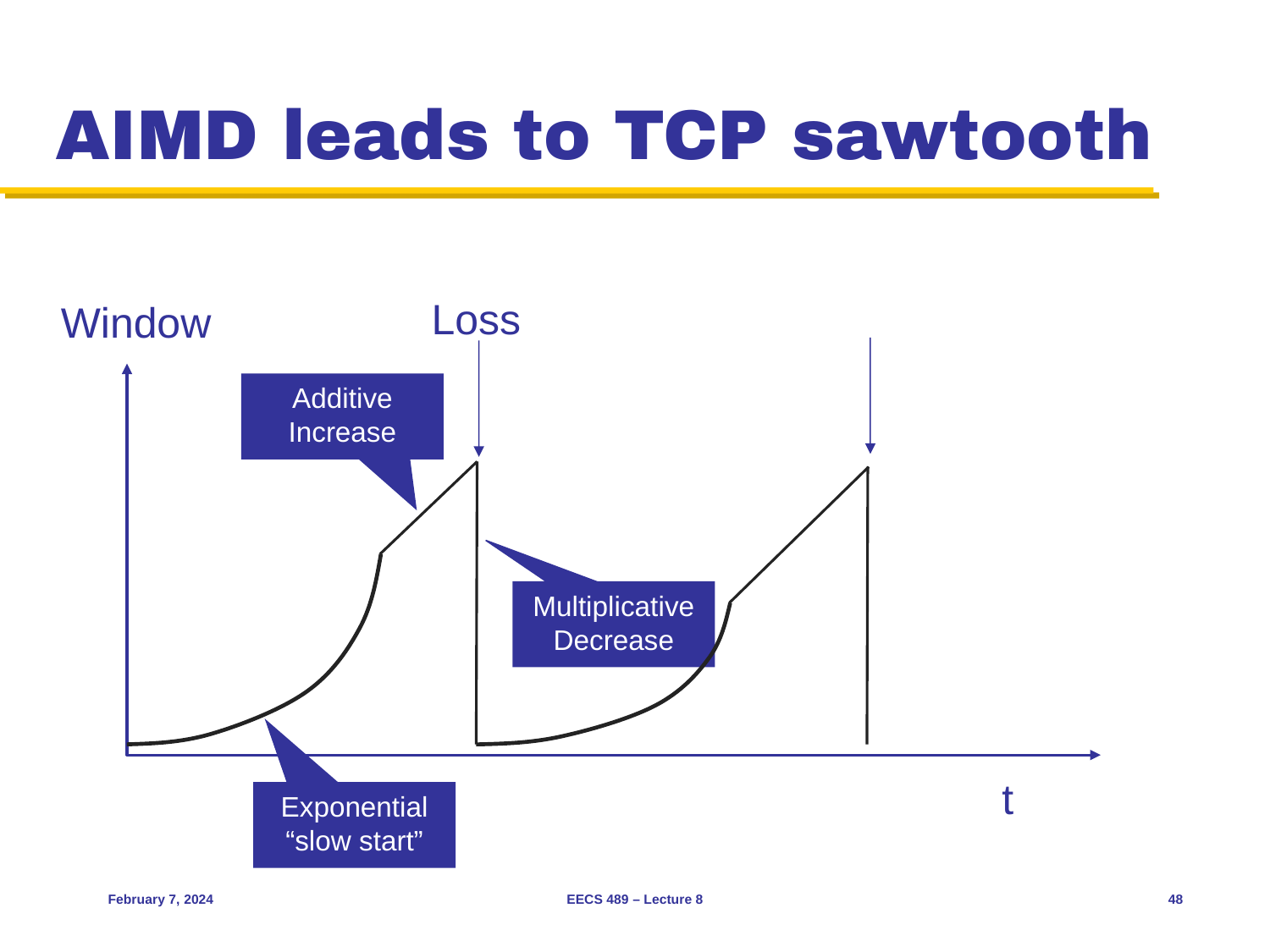

# AIMD leads to TCP sawtooth
Loss
Window

Additive Increase

Multiplicative Decrease
t
Exponential
“slow start”
February 7, 2024
EECS 489 – Lecture 8
48